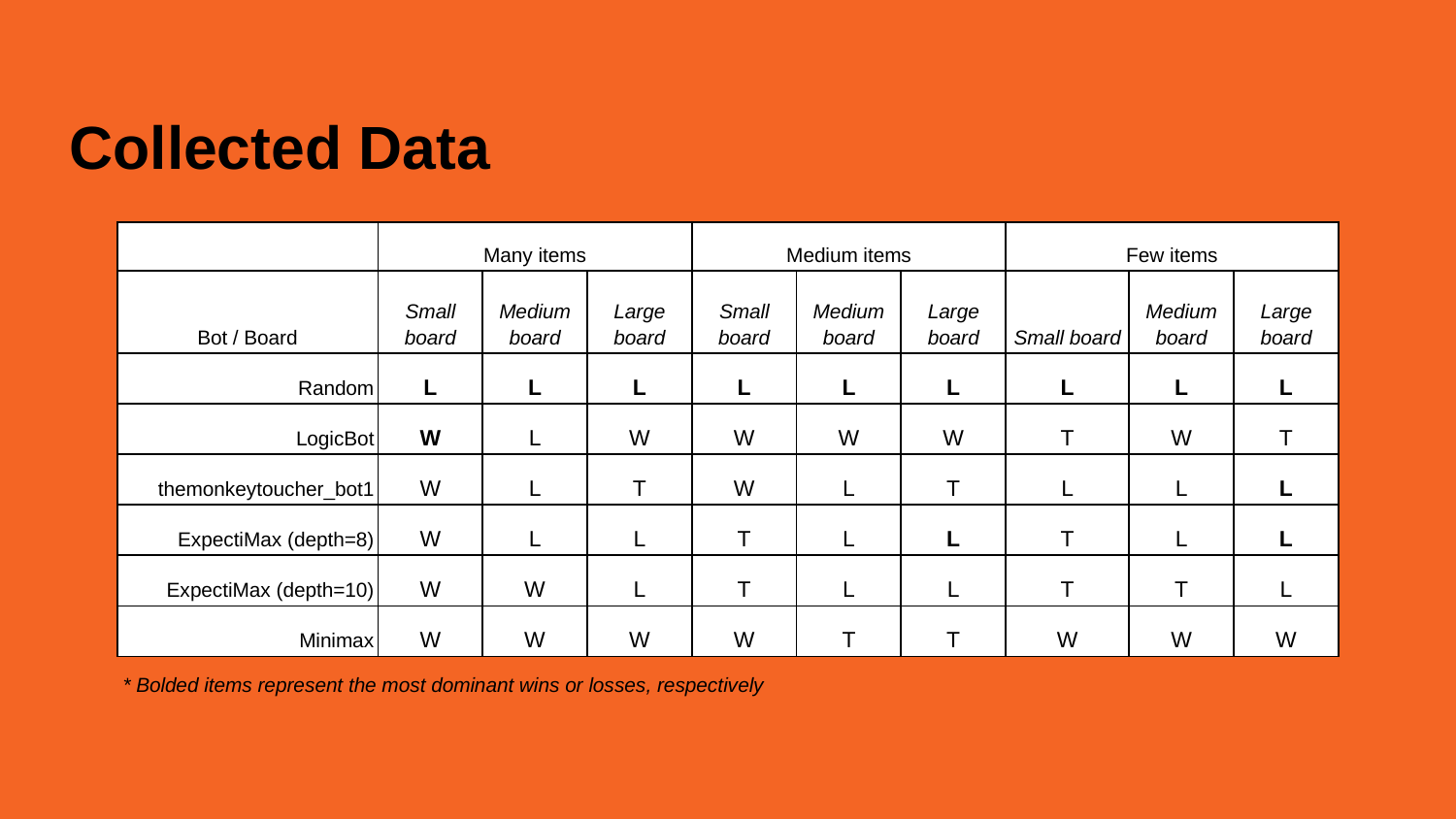

Collected Data
|  | Many items |  |  | Medium items |  |  | Few items |  |  |
| --- | --- | --- | --- | --- | --- | --- | --- | --- | --- |
| Bot / Board | Small board | Medium board | Large board | Small board | Medium board | Large board | Small board | Medium board | Large board |
| Random | L | L | L | L | L | L | L | L | L |
| LogicBot | W | L | W | W | W | W | T | W | T |
| themonkeytoucher\_bot1 | W | L | T | W | L | T | L | L | L |
| ExpectiMax (depth=8) | W | L | L | T | L | L | T | L | L |
| ExpectiMax (depth=10) | W | W | L | T | L | L | T | T | L |
| Minimax | W | W | W | W | T | T | W | W | W |
* Bolded items represent the most dominant wins or losses, respectively